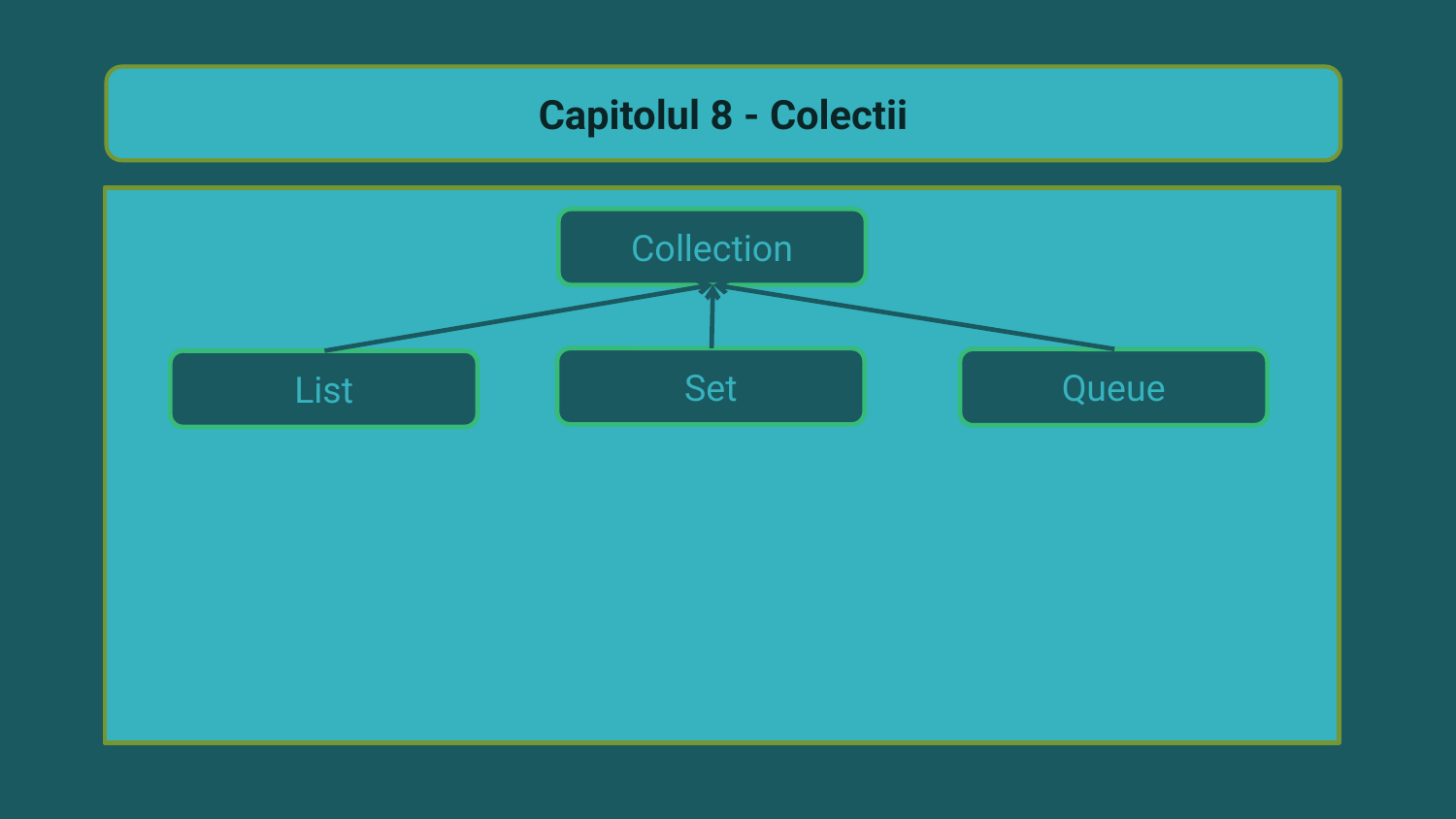

Capitolul 8 - Colectii

Collection
Set
Queue
List